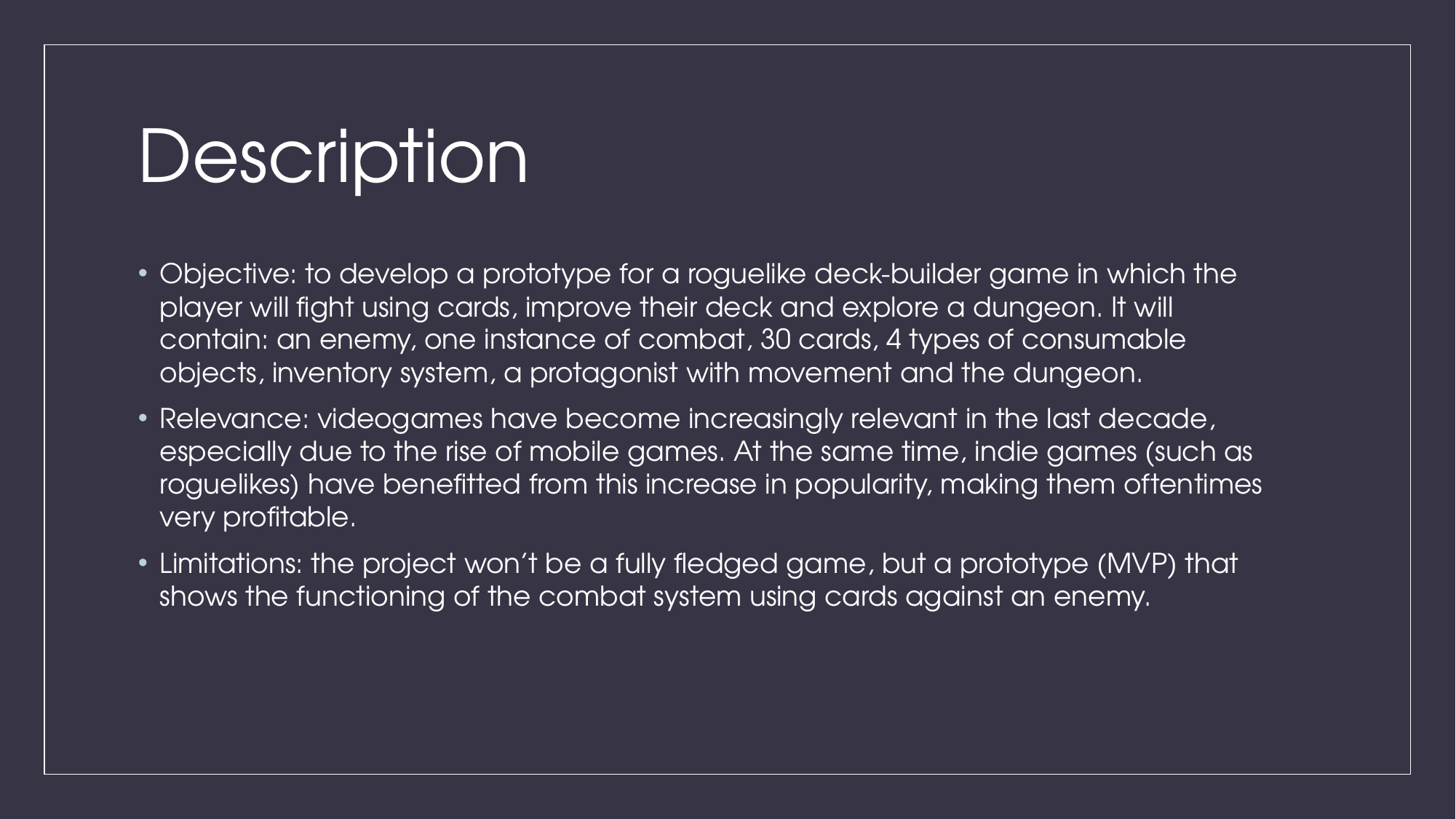

# Description
Objective: to develop a prototype for a roguelike deck-builder game in which the player will fight using cards, improve their deck and explore a dungeon. It will contain: an enemy, one instance of combat, 30 cards, 4 types of consumable objects, inventory system, a protagonist with movement and the dungeon.
Relevance: videogames have become increasingly relevant in the last decade, especially due to the rise of mobile games. At the same time, indie games (such as roguelikes) have benefitted from this increase in popularity, making them oftentimes very profitable.
Limitations: the project won’t be a fully fledged game, but a prototype (MVP) that shows the functioning of the combat system using cards against an enemy.